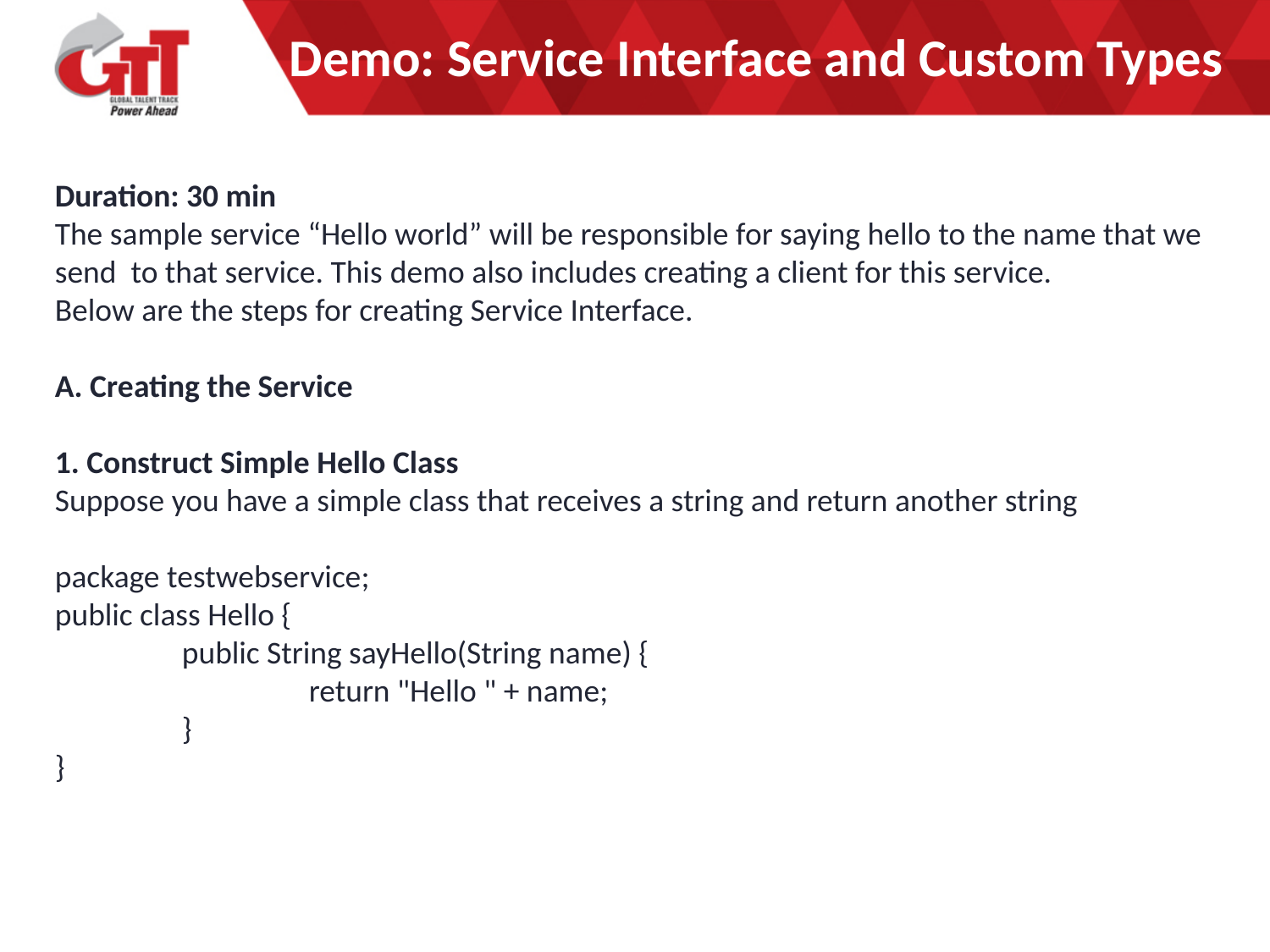

# Demo: Service Interface and Custom Types
Duration: 30 min
The sample service “Hello world” will be responsible for saying hello to the name that we send  to that service. This demo also includes creating a client for this service.
Below are the steps for creating Service Interface.

A. Creating the Service

1. Construct Simple Hello Class
Suppose you have a simple class that receives a string and return another string

package testwebservice;
public class Hello {
	public String sayHello(String name) {
		return "Hello " + name;
	}
}